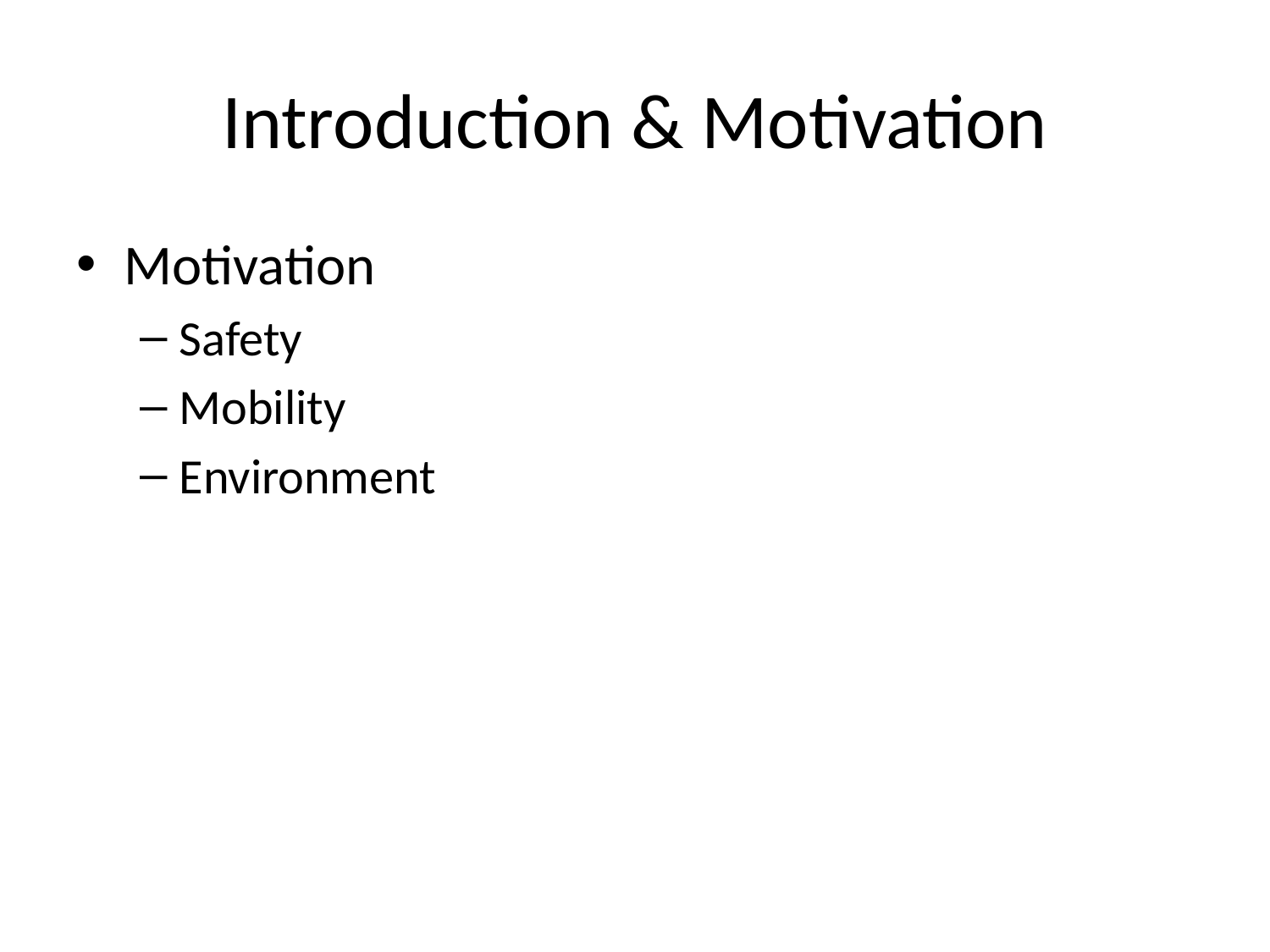

# Introduction & Motivation
Motivation
Safety
Mobility
Environment